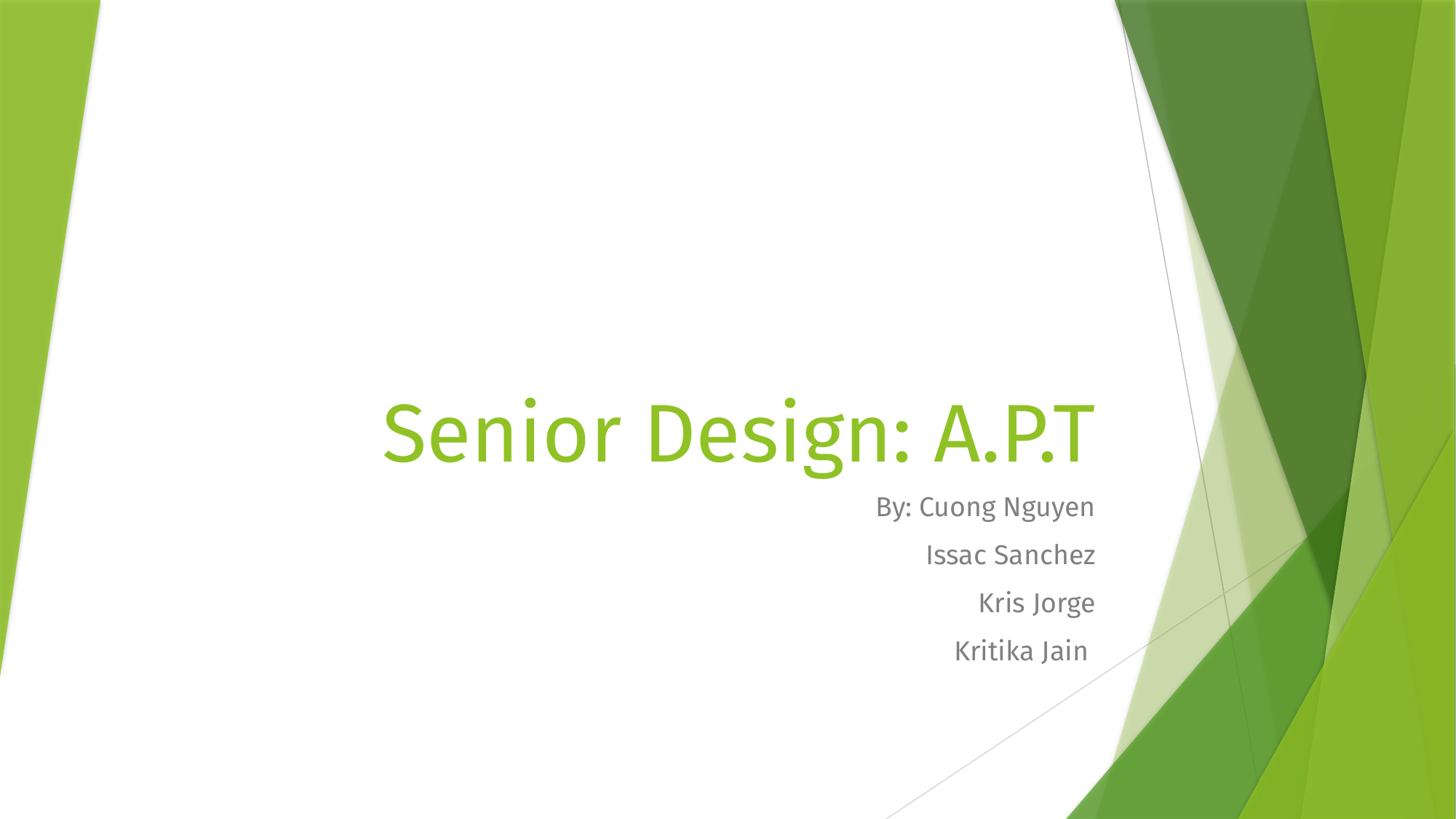

# Senior Design: A.P.T
By: Cuong Nguyen
Issac Sanchez
Kris Jorge
Kritika Jain